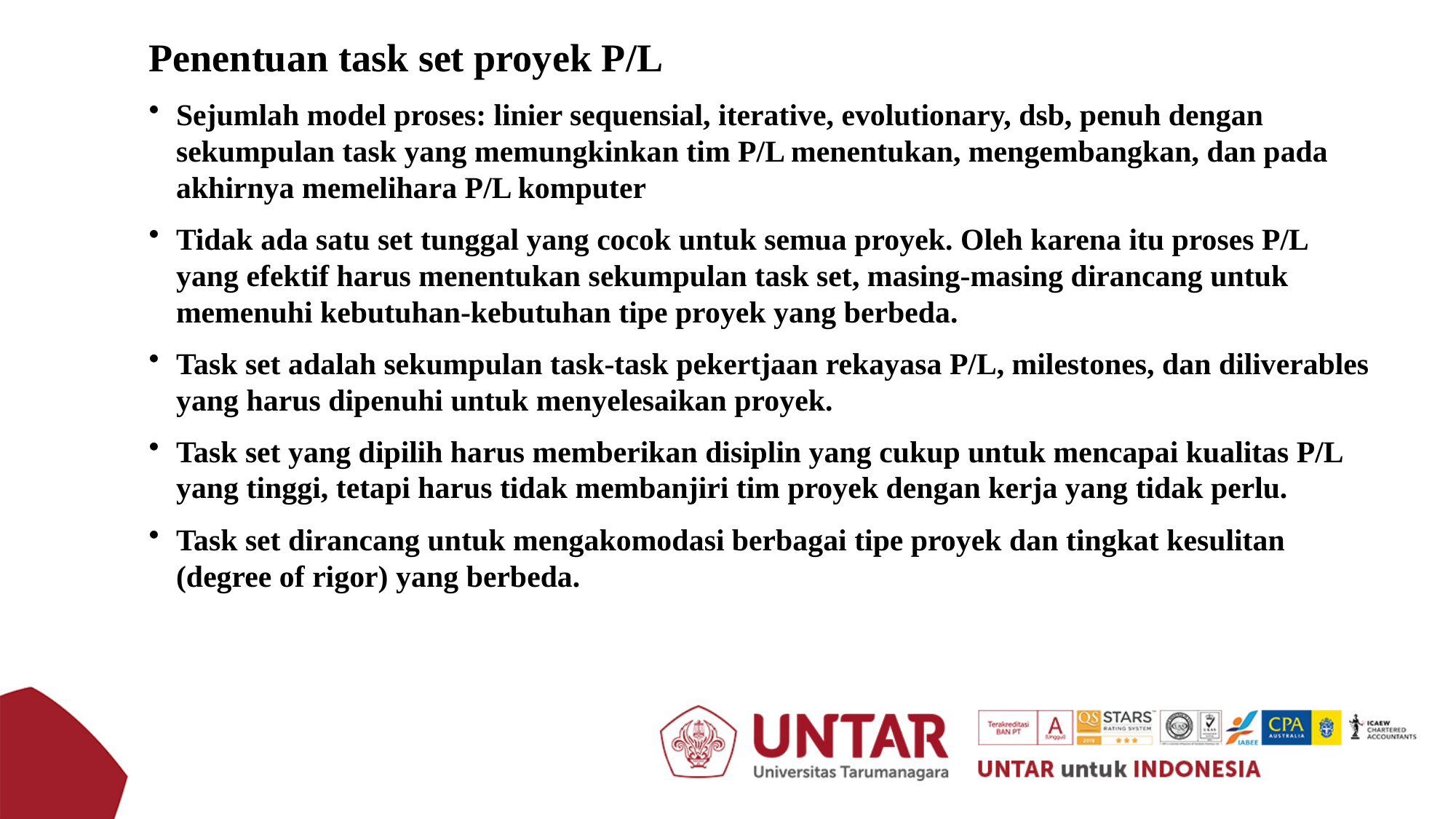

Penentuan task set proyek P/L
Sejumlah model proses: linier sequensial, iterative, evolutionary, dsb, penuh dengan sekumpulan task yang memungkinkan tim P/L menentukan, mengembangkan, dan pada akhirnya memelihara P/L komputer
Tidak ada satu set tunggal yang cocok untuk semua proyek. Oleh karena itu proses P/L yang efektif harus menentukan sekumpulan task set, masing-masing dirancang untuk memenuhi kebutuhan-kebutuhan tipe proyek yang berbeda.
Task set adalah sekumpulan task-task pekertjaan rekayasa P/L, milestones, dan diliverables yang harus dipenuhi untuk menyelesaikan proyek.
Task set yang dipilih harus memberikan disiplin yang cukup untuk mencapai kualitas P/L yang tinggi, tetapi harus tidak membanjiri tim proyek dengan kerja yang tidak perlu.
Task set dirancang untuk mengakomodasi berbagai tipe proyek dan tingkat kesulitan (degree of rigor) yang berbeda.